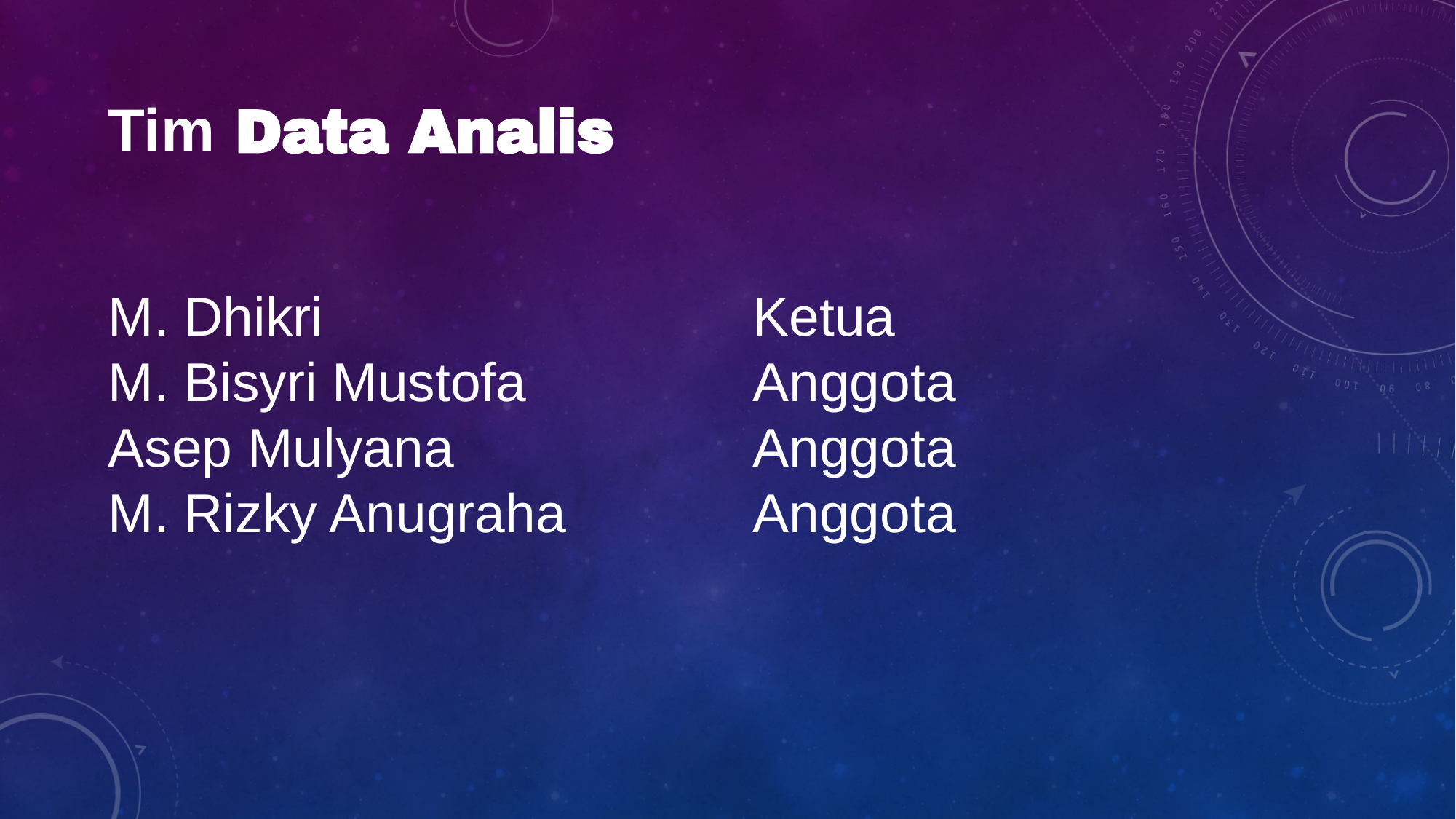

Tim Data Analis
Ketua
Anggota
Anggota
Anggota
M. Dhikri
M. Bisyri Mustofa
Asep Mulyana
M. Rizky Anugraha